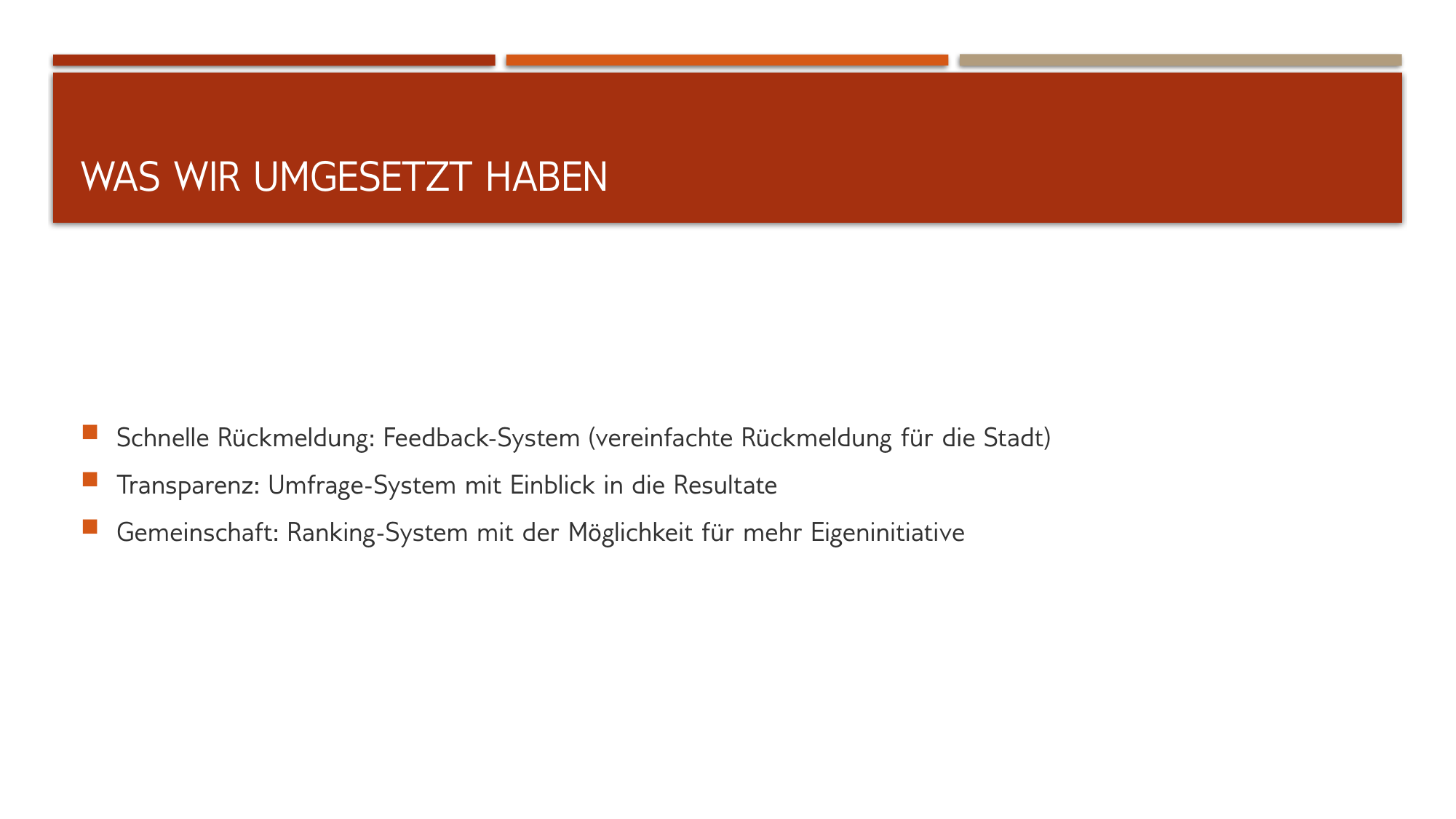

# Was Wir Umgesetzt Haben
Schnelle Rückmeldung: Feedback-System (vereinfachte Rückmeldung für die Stadt)
Transparenz: Umfrage-System mit Einblick in die Resultate
Gemeinschaft: Ranking-System mit der Möglichkeit für mehr Eigeninitiative